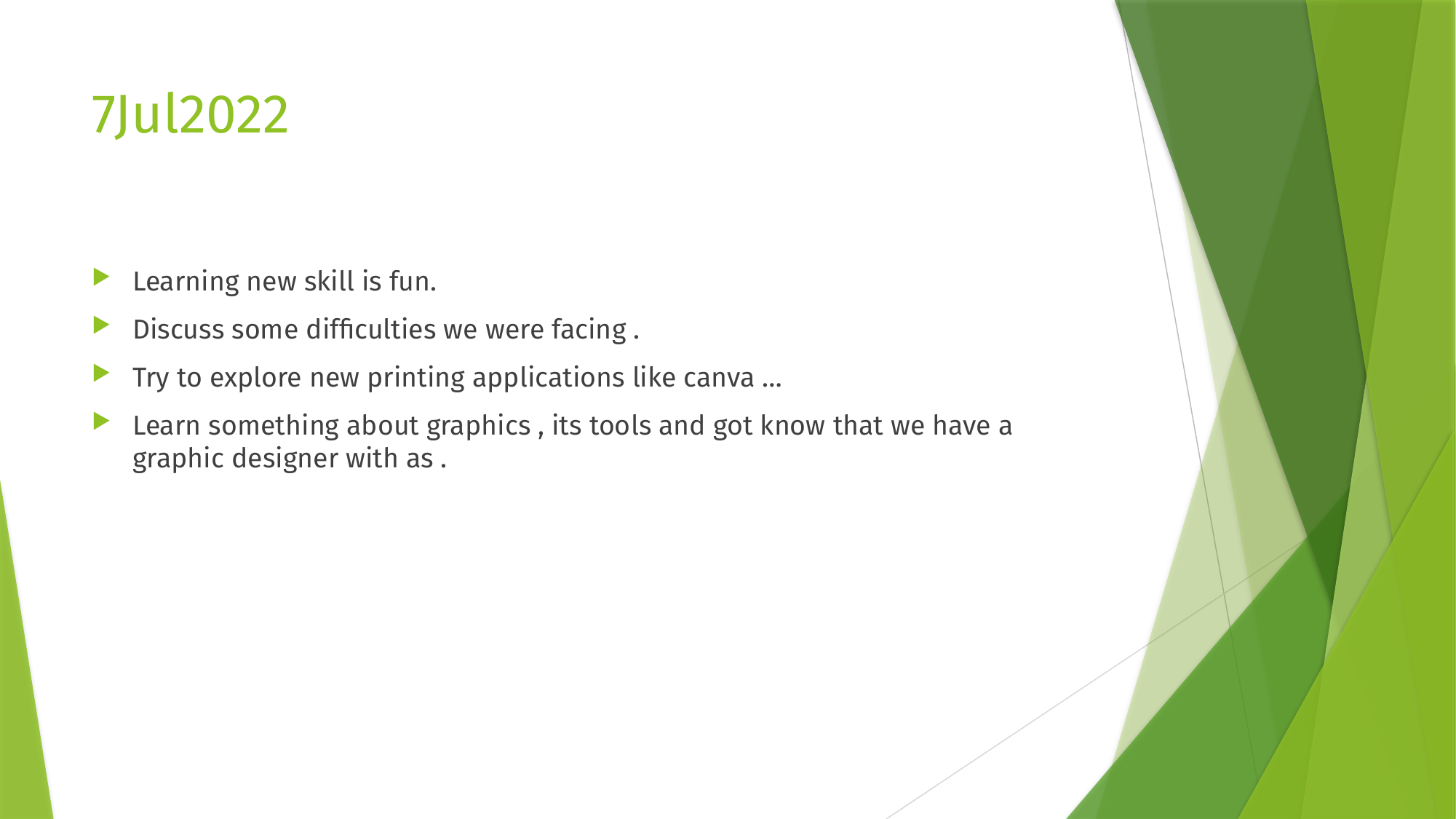

# 7Jul2022
Learning new skill is fun.
Discuss some difficulties we were facing .
Try to explore new printing applications like canva …
Learn something about graphics , its tools and got know that we have a graphic designer with as .